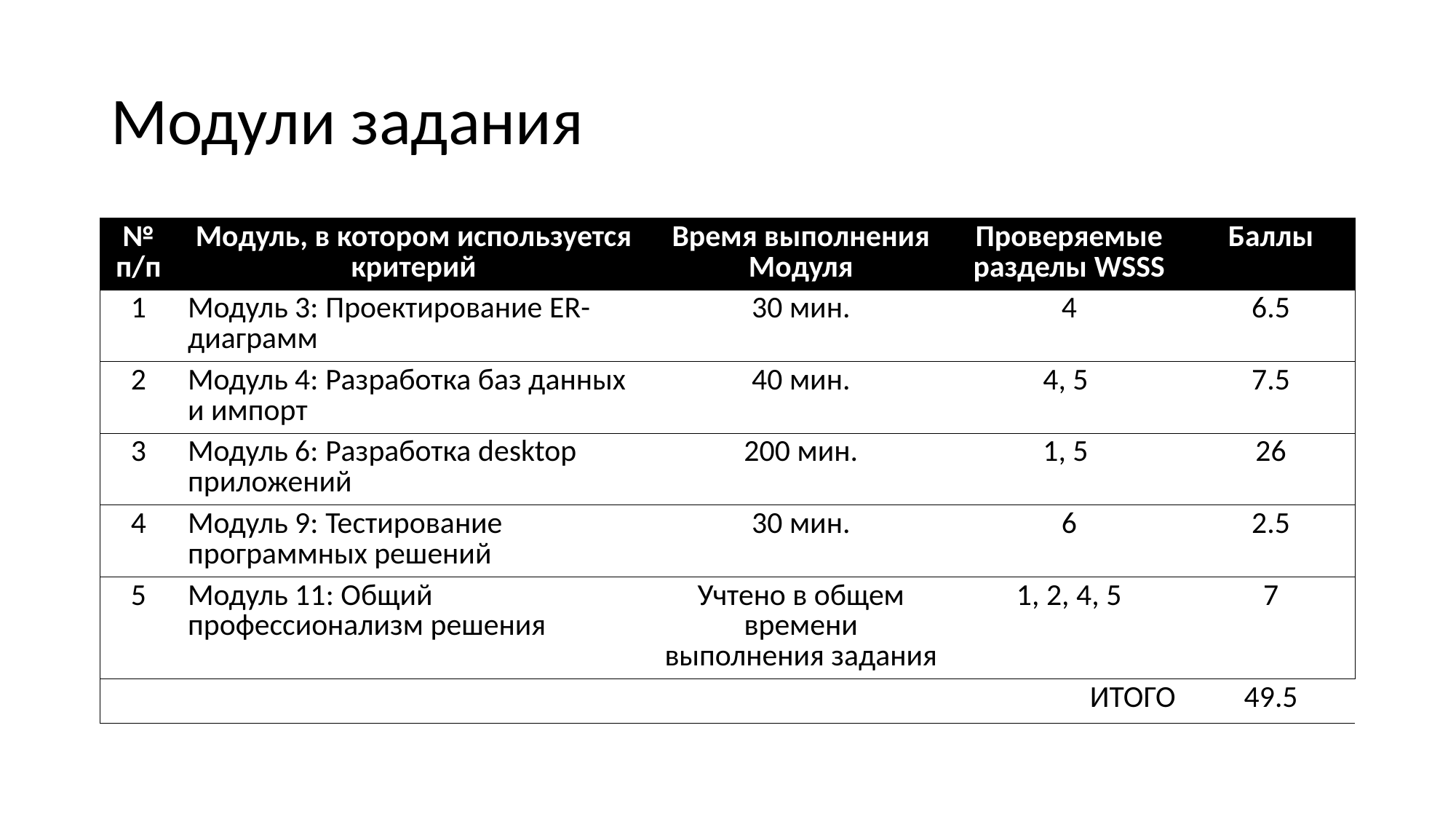

# Модули задания
| № п/п | Модуль, в котором используется критерий | Время выполнения Модуля | Проверяемые разделы WSSS | Баллы |
| --- | --- | --- | --- | --- |
| 1 | Модуль 3: Проектирование ER-диаграмм | 30 мин. | 4 | 6.5 |
| 2 | Модуль 4: Разработка баз данных и импорт | 40 мин. | 4, 5 | 7.5 |
| 3 | Модуль 6: Разработка desktop приложений | 200 мин. | 1, 5 | 26 |
| 4 | Модуль 9: Тестирование программных решений | 30 мин. | 6 | 2.5 |
| 5 | Модуль 11: Общий профессионализм решения | Учтено в общем времени выполнения задания | 1, 2, 4, 5 | 7 |
|  | ИТОГО |  |  | 49.5 |